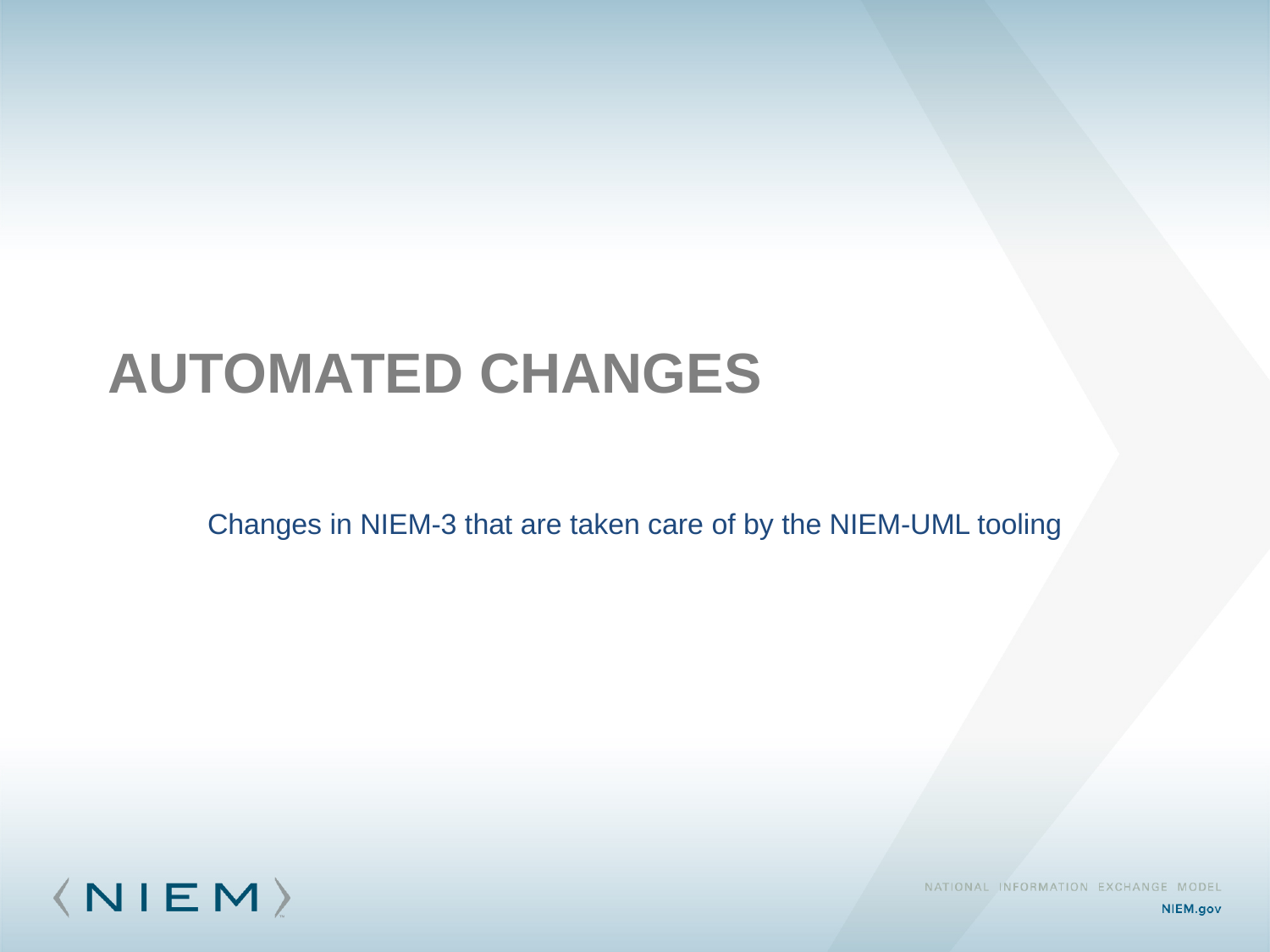

# Automated changes
Changes in NIEM-3 that are taken care of by the NIEM-UML tooling